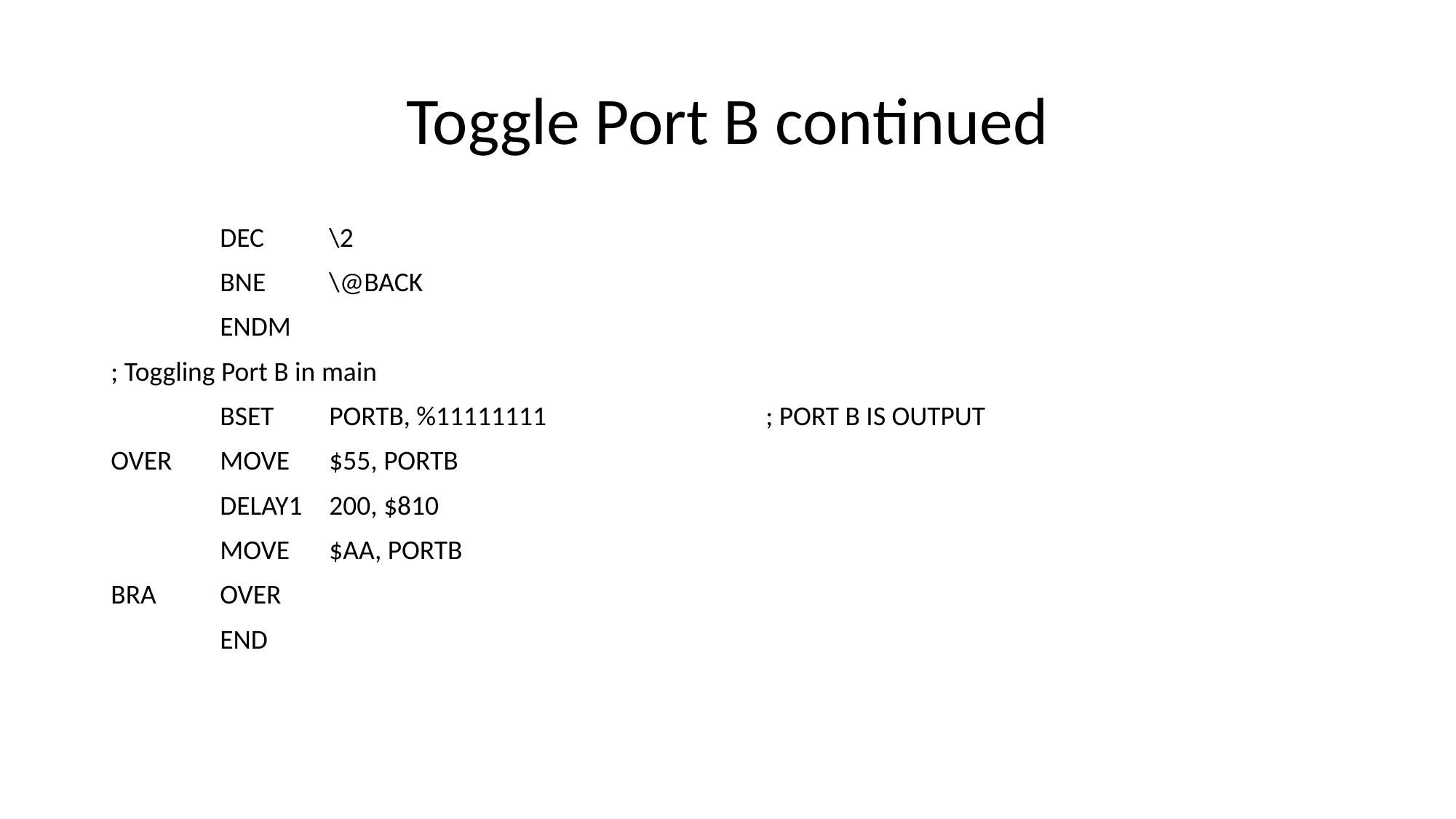

# Toggle Port B continued
	DEC	\2
	BNE	\@BACK
	ENDM
; Toggling Port B in main
	BSET	PORTB, %11111111			; PORT B IS OUTPUT
OVER	MOVE	$55, PORTB
	DELAY1	200, $810
	MOVE	$AA, PORTB
BRA	OVER
	END